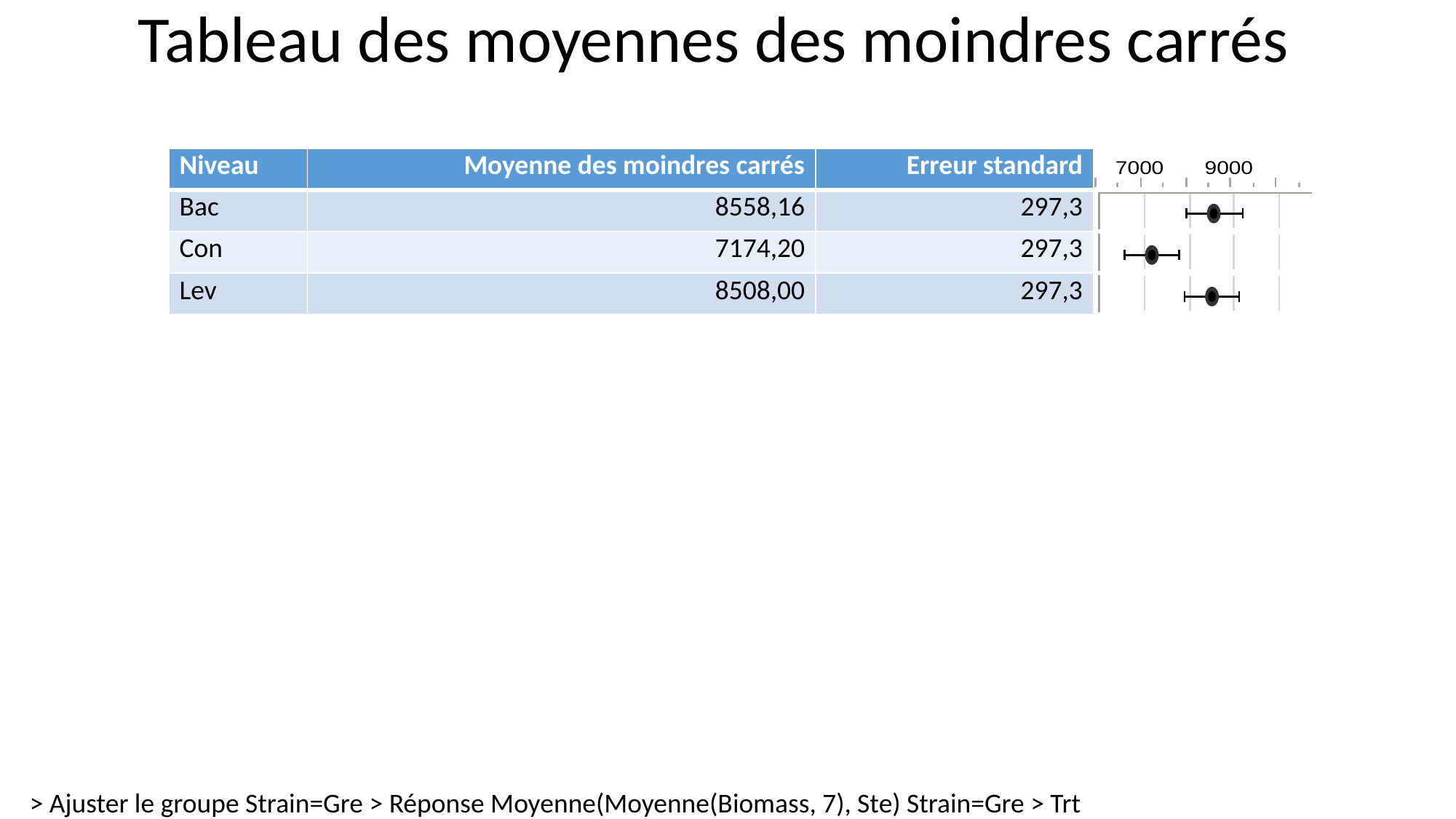

# Tableau des moyennes des moindres carrés
| Niveau | Moyenne des moindres carrés | Erreur standard |  |
| --- | --- | --- | --- |
| Bac | 8558,16 | 297,3 |  |
| Con | 7174,20 | 297,3 |  |
| Lev | 8508,00 | 297,3 |  |
> Ajuster le groupe Strain=Gre > Réponse Moyenne(Moyenne(Biomass, 7), Ste) Strain=Gre > Trt